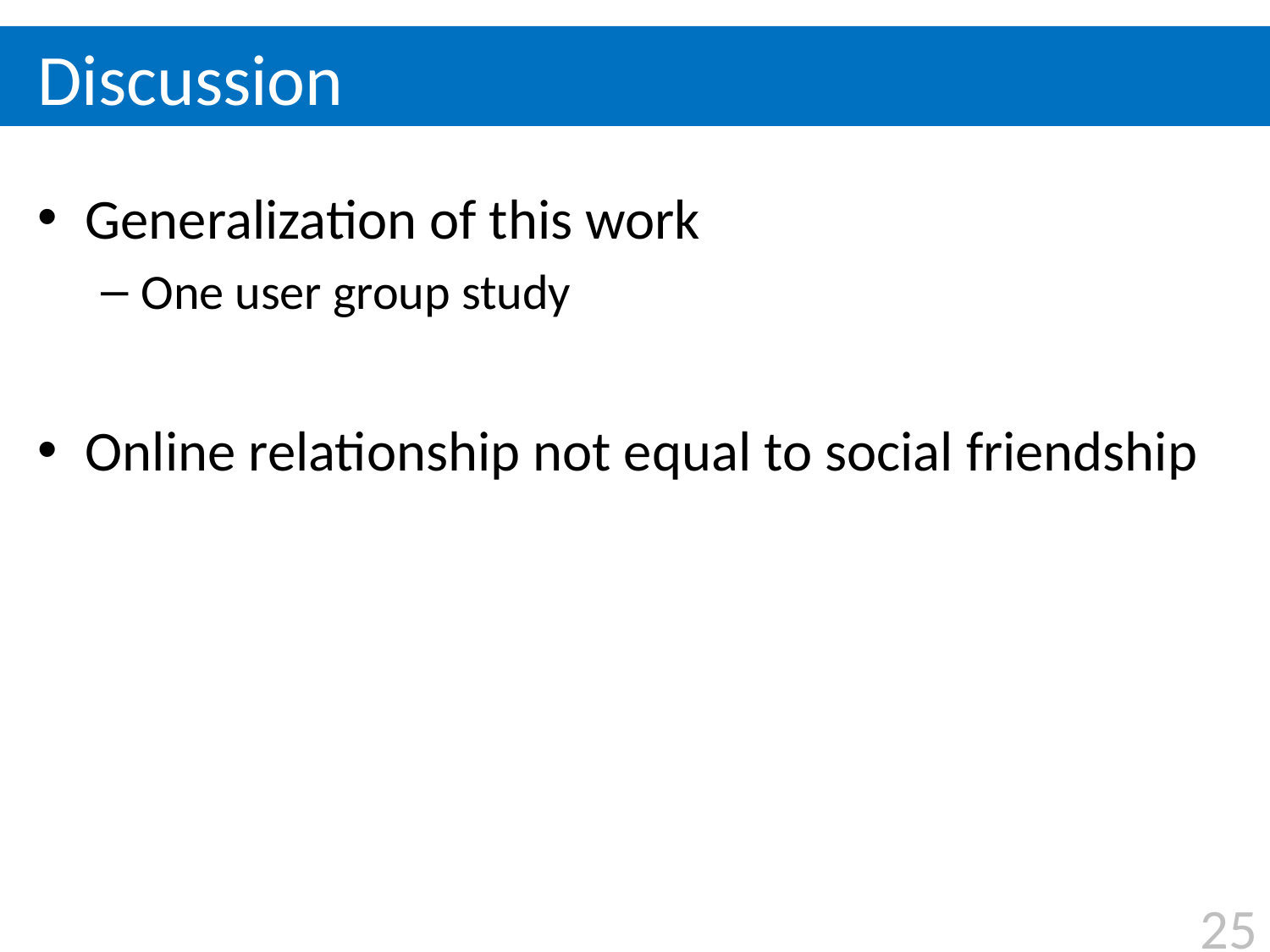

# Discussion
Generalization of this work
One user group study

Online relationship not equal to social friendship

25